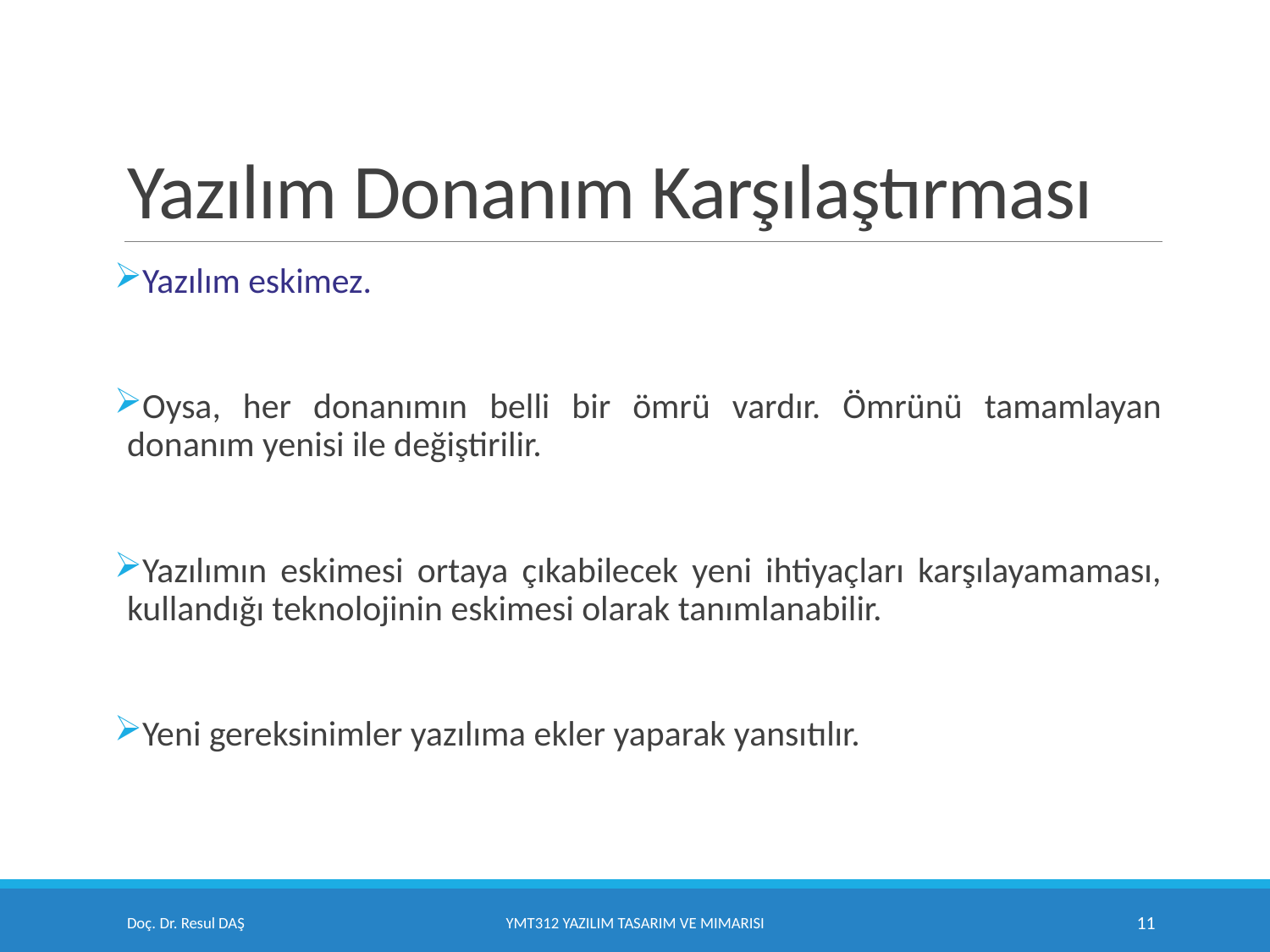

# Yazılım Donanım Karşılaştırması
Yazılım eskimez.

Oysa, her donanımın belli bir ömrü vardır. Ömrünü tamamlayan donanım yenisi ile değiştirilir.

Yazılımın eskimesi ortaya çıkabilecek yeni ihtiyaçları karşılayamaması, kullandığı teknolojinin eskimesi olarak tanımlanabilir.

Yeni gereksinimler yazılıma ekler yaparak yansıtılır.

Doç. Dr. Resul DAŞ
YMT312 Yazılım Tasarım ve Mimarisi
11